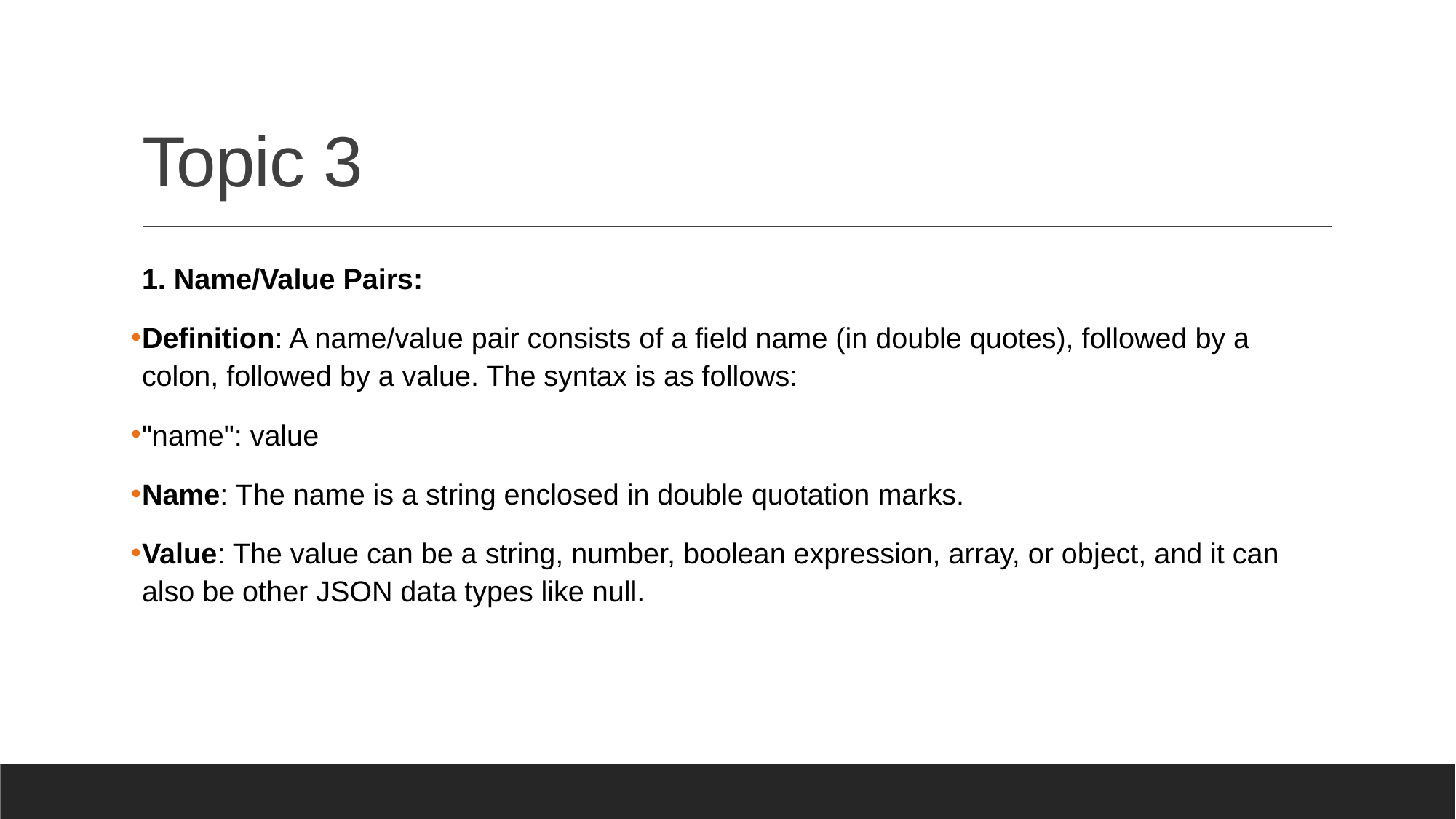

# Topic 3
1. Name/Value Pairs:
Definition: A name/value pair consists of a field name (in double quotes), followed by a colon, followed by a value. The syntax is as follows:
"name": value
Name: The name is a string enclosed in double quotation marks.
Value: The value can be a string, number, boolean expression, array, or object, and it can also be other JSON data types like null.